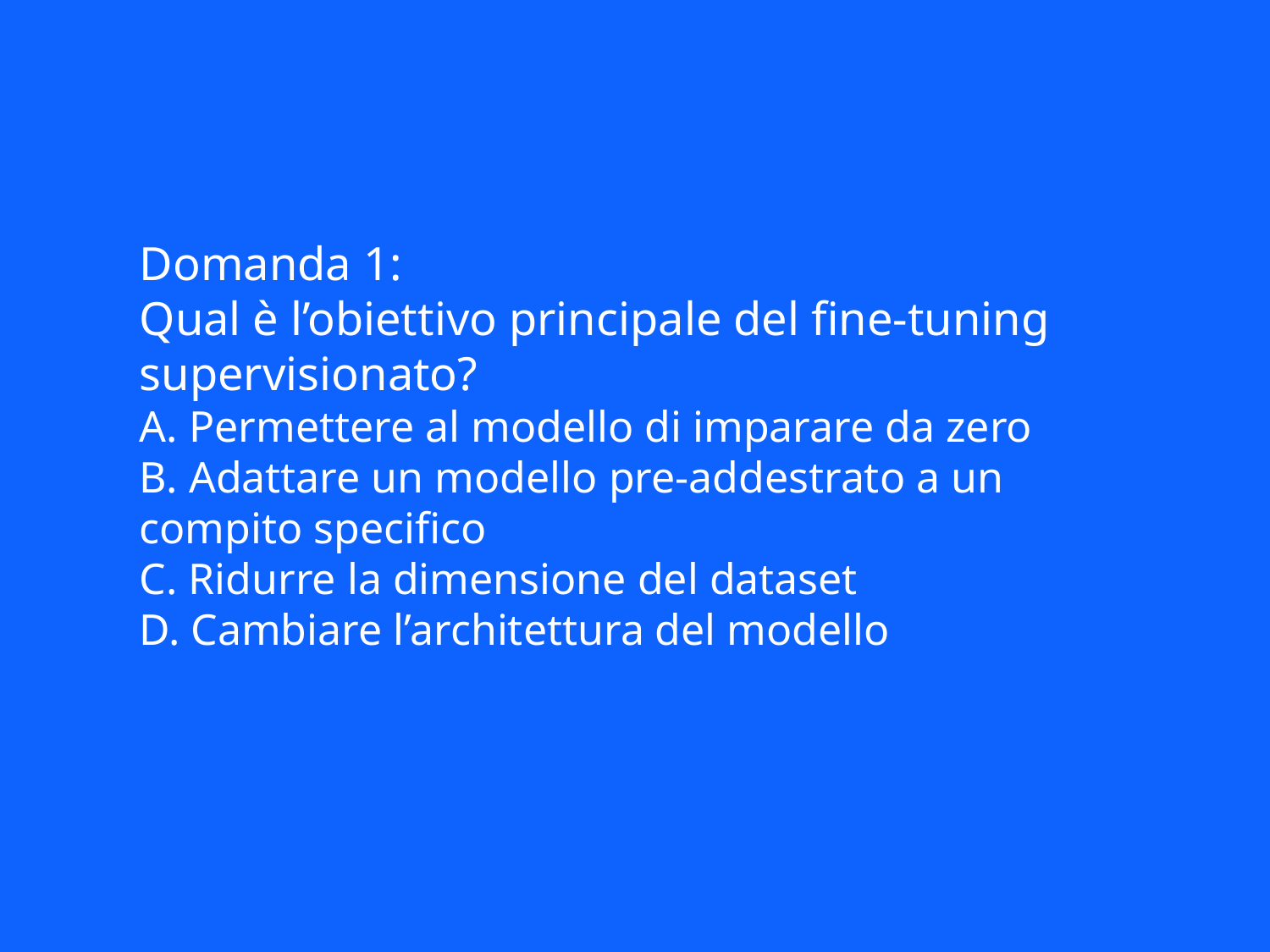

Domanda 1:
Qual è l’obiettivo principale del fine-tuning supervisionato?
A. Permettere al modello di imparare da zero
B. Adattare un modello pre-addestrato a un compito specifico
C. Ridurre la dimensione del dataset
D. Cambiare l’architettura del modello